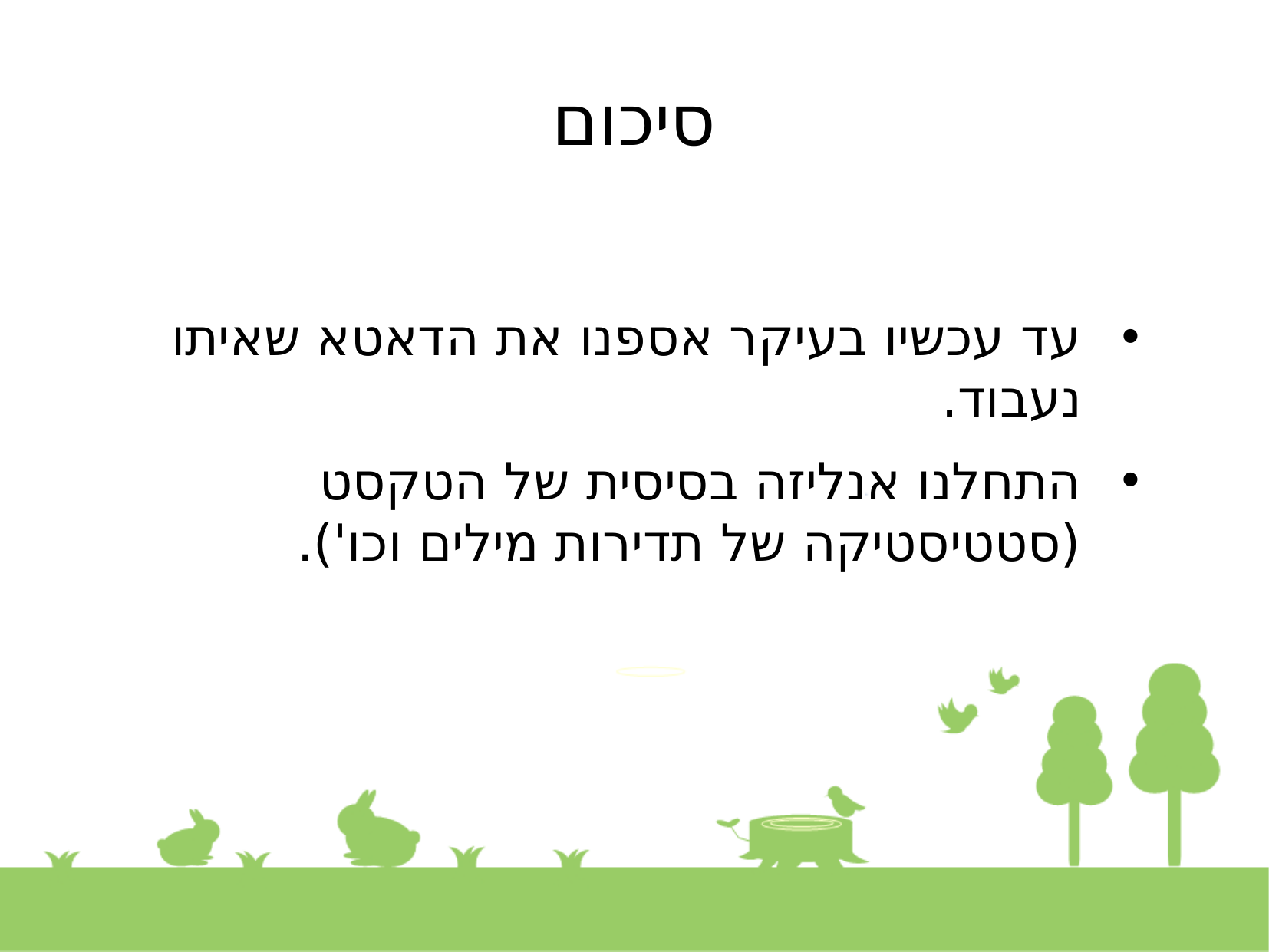

סיכום
עד עכשיו בעיקר אספנו את הדאטא שאיתו נעבוד.
התחלנו אנליזה בסיסית של הטקסט (סטטיסטיקה של תדירות מילים וכו').